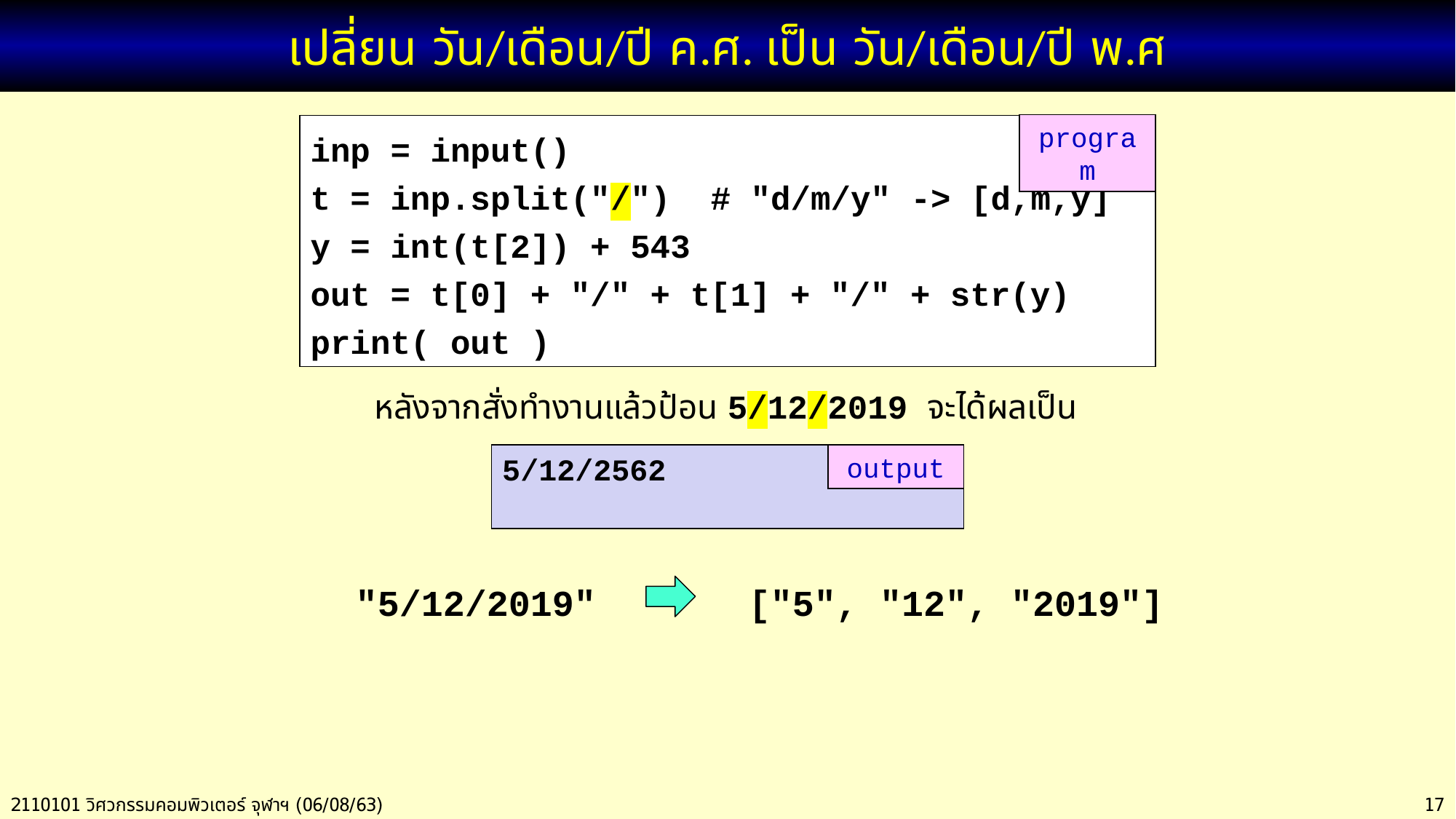

# เปลี่ยน วัน/เดือน/ปี ค.ศ. เป็น วัน/เดือน/ปี พ.ศ
program
inp = input()
t = inp.split("/")  # "d/m/y" -> [d,m,y]
y = int(t[2]) + 543
out = t[0] + "/" + t[1] + "/" + str(y)
print( out )
หลังจากสั่งทำงานแล้วป้อน 5/12/2019 จะได้ผลเป็น
5/12/2562

output
"5/12/2019"       ["5", "12", "2019"]